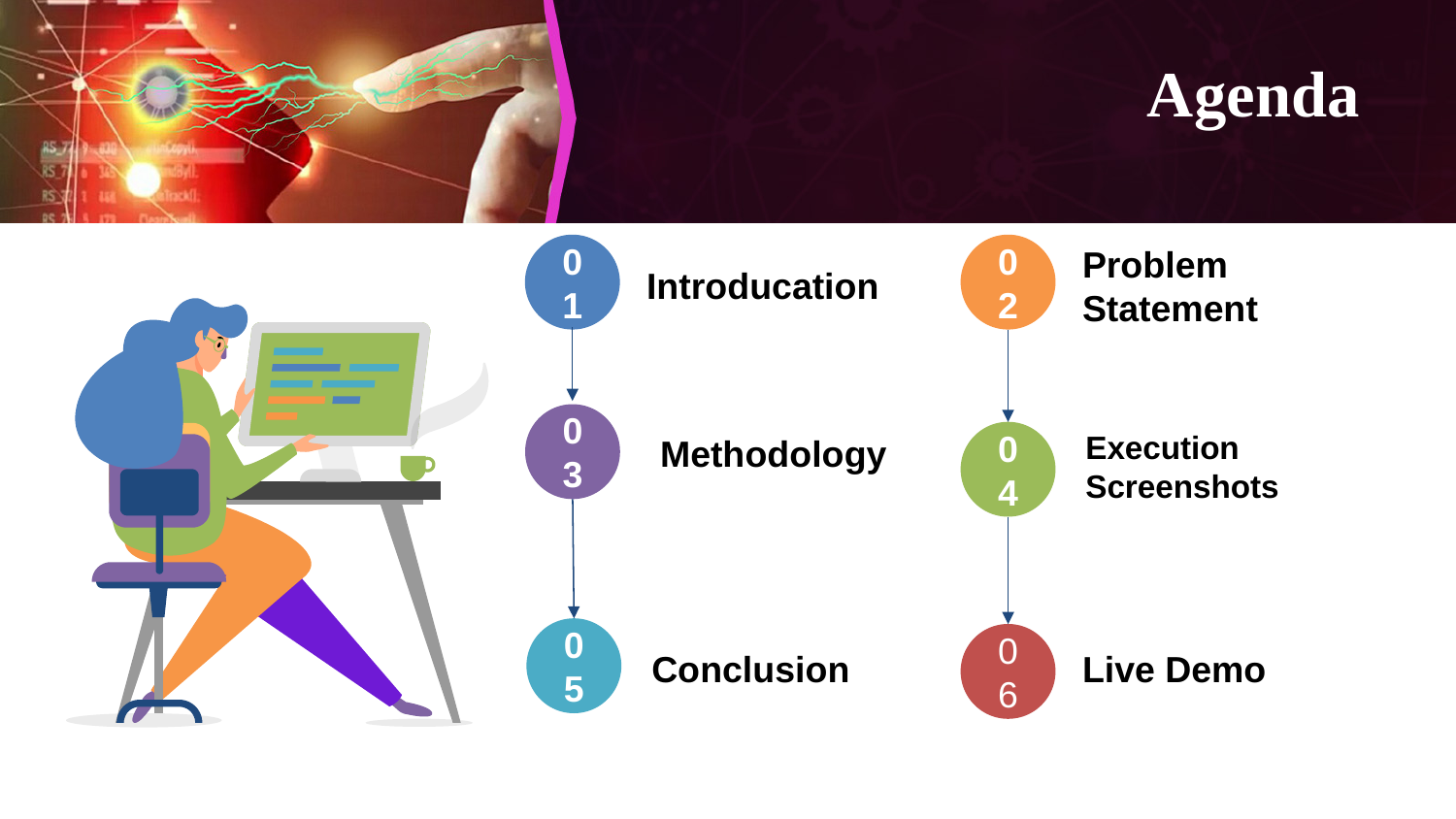

Agenda
01
Introducation
02
Problem Statement

03
Methodology
04
Execution Screenshots
05
06

Conclusion
Live Demo